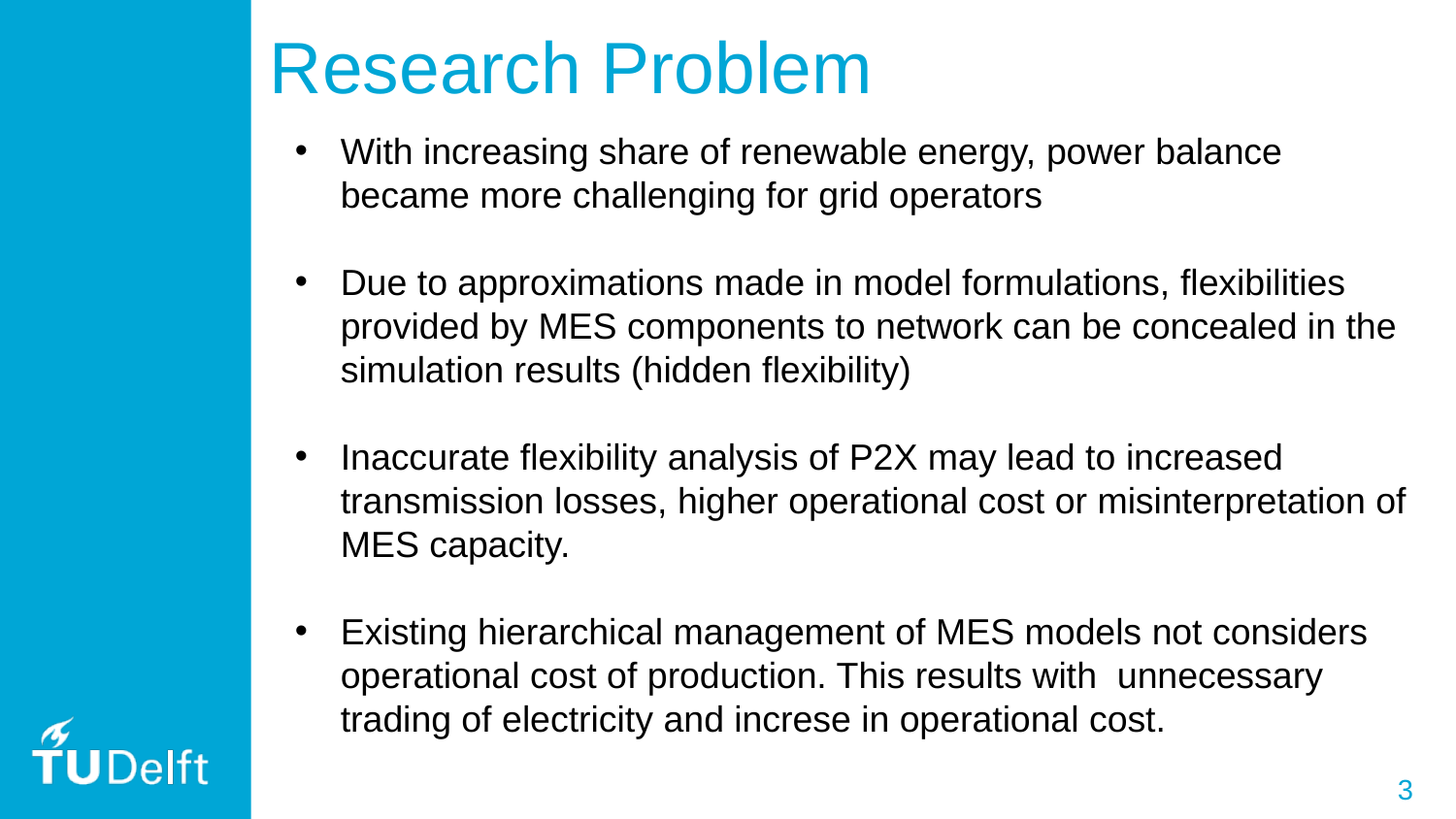

# Research Problem
With increasing share of renewable energy, power balance became more challenging for grid operators
Due to approximations made in model formulations, flexibilities provided by MES components to network can be concealed in the simulation results (hidden flexibility)

Inaccurate flexibility analysis of P2X may lead to increased transmission losses, higher operational cost or misinterpretation of MES capacity.

Existing hierarchical management of MES models not considers operational cost of production. This results with  unnecessary trading of electricity and increse in operational cost.